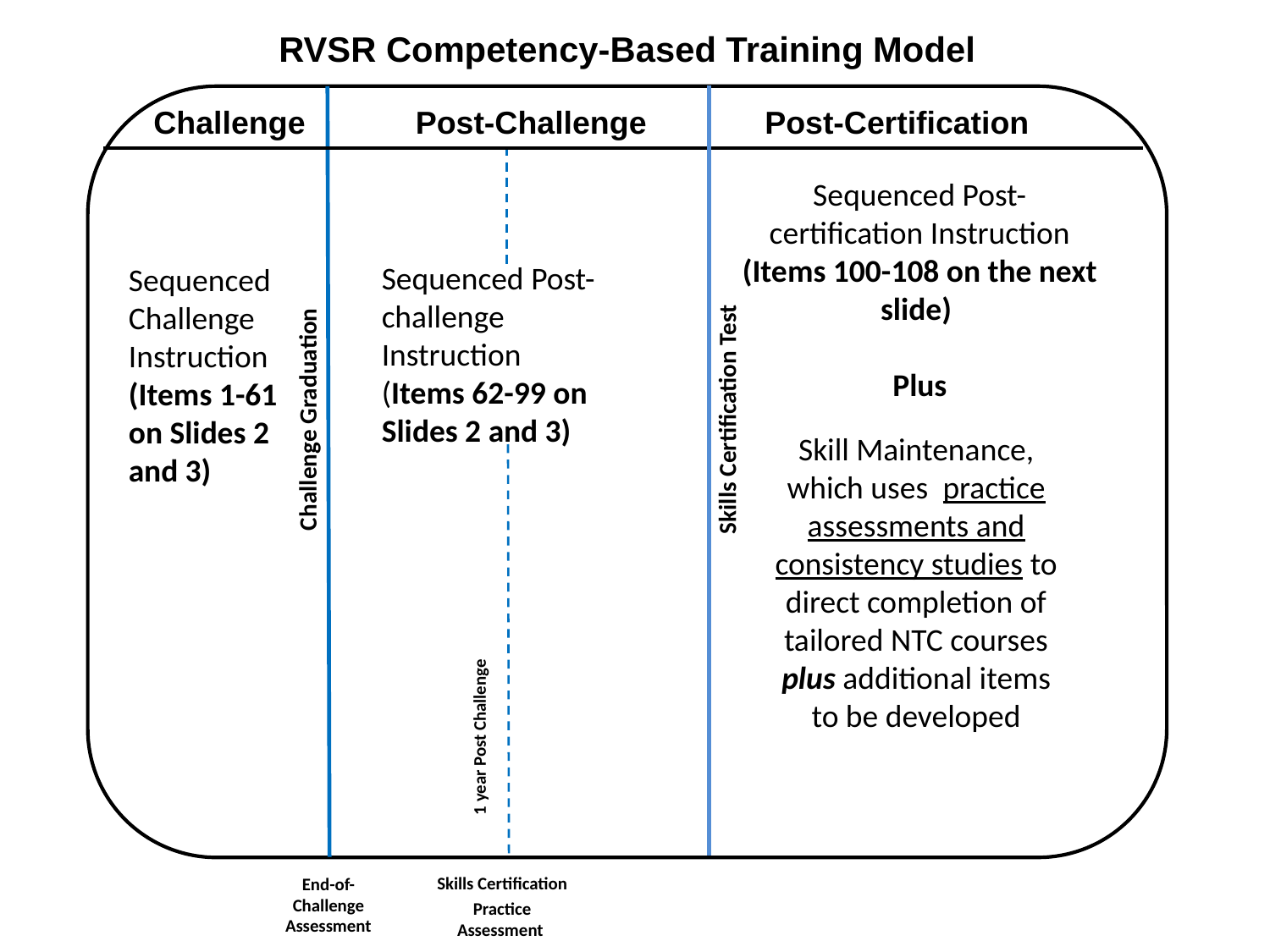

RVSR Competency-Based Training Model

Post-Challenge
Challenge
Post-Certification
Sequenced Post-certification Instruction (Items 100-108 on the next slide)

Plus

Sequenced Post-challenge Instruction (Items 62-99 on Slides 2 and 3)
Sequenced Challenge Instruction (Items 1-61 on Slides 2 and 3)
Challenge Graduation
Skills Certification Test
Skill Maintenance, which uses  practice assessments and consistency studies to direct completion of tailored NTC courses plus additional items to be developed

1 year Post Challenge
End-of-Challenge Assessment
Skills Certification
Practice Assessment